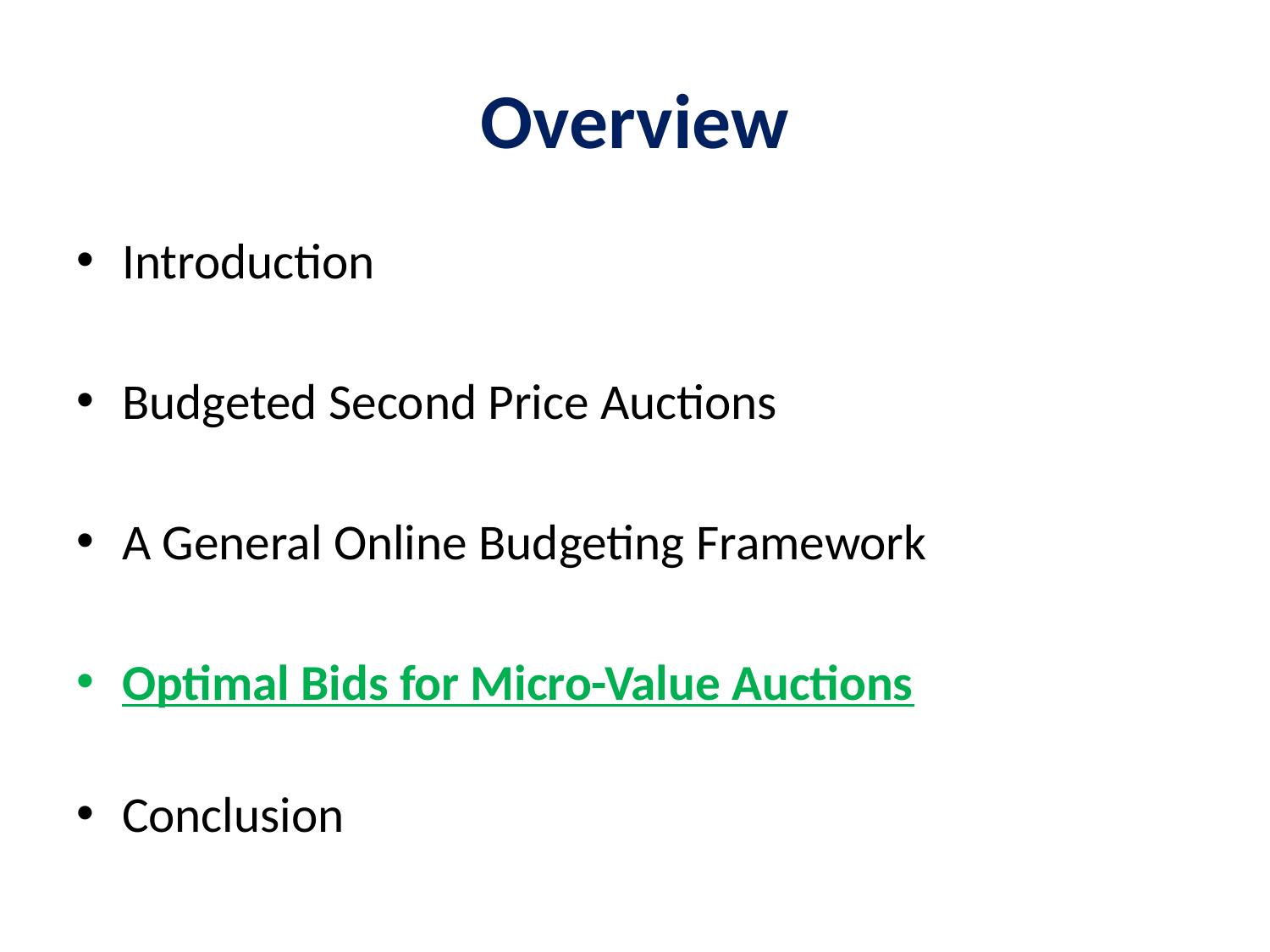

# Overview
Introduction

Budgeted Second Price Auctions

A General Online Budgeting Framework

Optimal Bids for Micro-Value Auctions

Conclusion